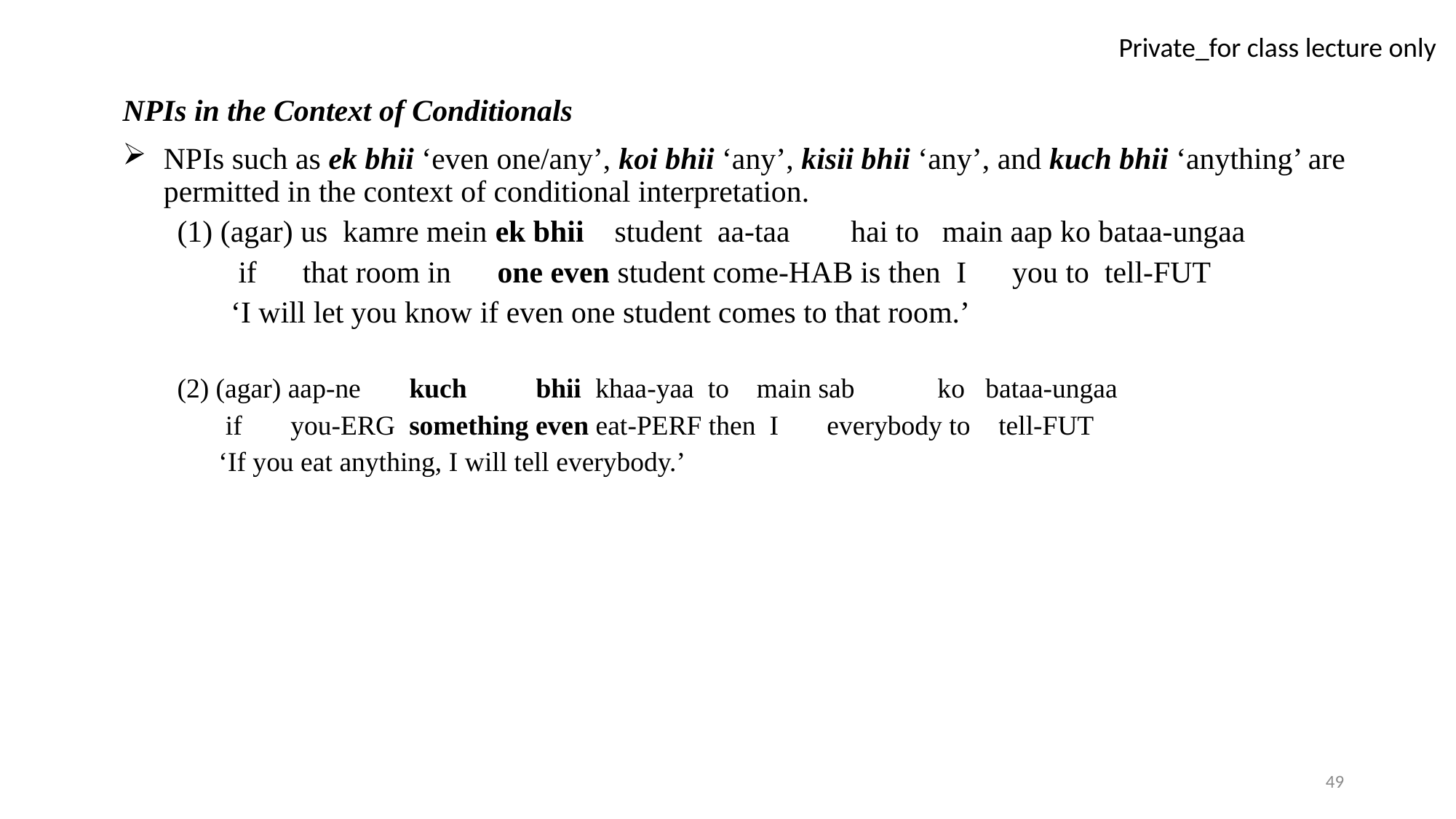

NPIs in the Context of Conditionals
NPIs such as ek bhii ‘even one/any’, koi bhii ‘any’, kisii bhii ‘any’, and kuch bhii ‘anything’ are permitted in the context of conditional interpretation.
(1) (agar) us  kamre mein ek bhii    student  aa-taa        hai to   main aap ko bataa-ungaa
        if      that room in      one even student come-HAB is then  I      you to  tell-FUT
       ‘I will let you know if even one student comes to that room.’

(2) (agar) aap-ne       kuch          bhii  khaa-yaa  to    main sab            ko   bataa-ungaa
       if       you-ERG  something even eat-PERF then  I       everybody to    tell-FUT
      ‘If you eat anything, I will tell everybody.’
49